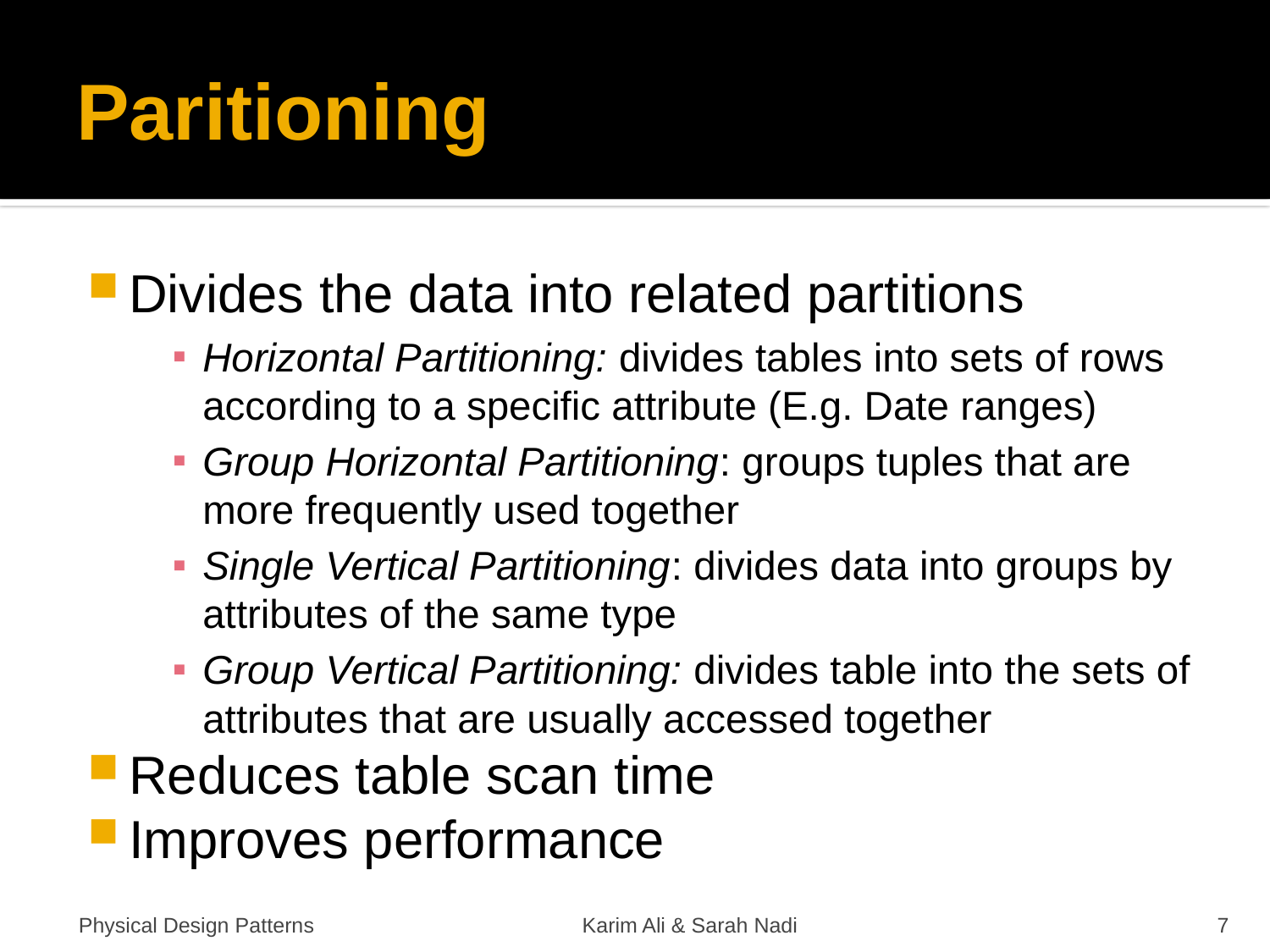

# Paritioning
Divides the data into related partitions
Horizontal Partitioning: divides tables into sets of rows according to a specific attribute (E.g. Date ranges)
Group Horizontal Partitioning: groups tuples that are more frequently used together
Single Vertical Partitioning: divides data into groups by attributes of the same type
Group Vertical Partitioning: divides table into the sets of attributes that are usually accessed together
Reduces table scan time
Improves performance
Physical Design Patterns
Karim Ali & Sarah Nadi
7